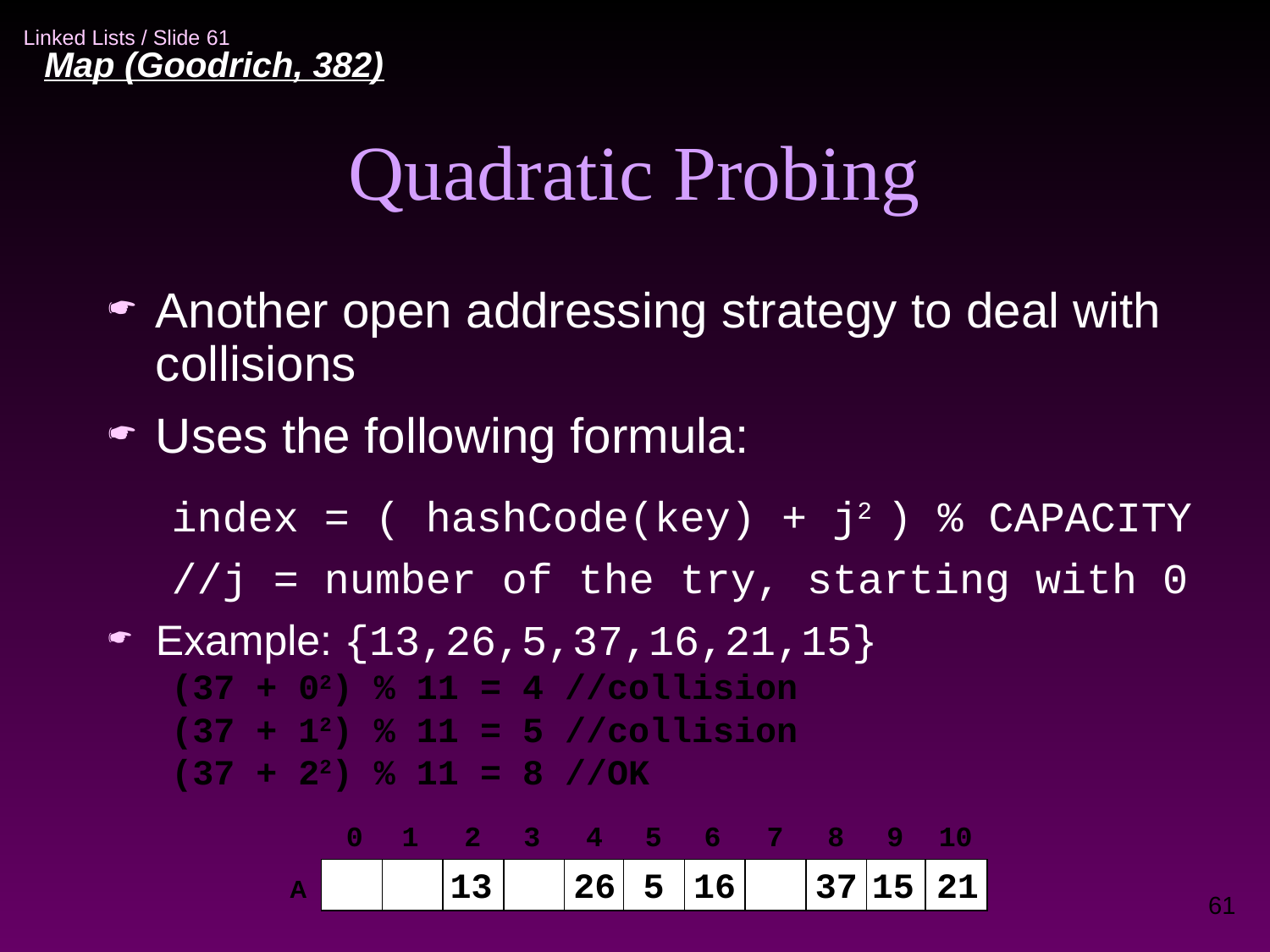

Map (Goodrich, 382)‏
Quadratic Probing
Another open addressing strategy to deal with collisions
Uses the following formula:
index = ( hashCode(key) + j2 ) % CAPACITY
//j = number of the try, starting with 0
Example: {13,26,5,37,16,21,15}
(37 + 02) % 11 = 4 //collision
(37 + 12) % 11 = 5 //collision
(37 + 22) % 11 = 8 //OK
0
1
2
3
4
5
6
7
8
9
10

A
61
13
26
5
16
37
15
21